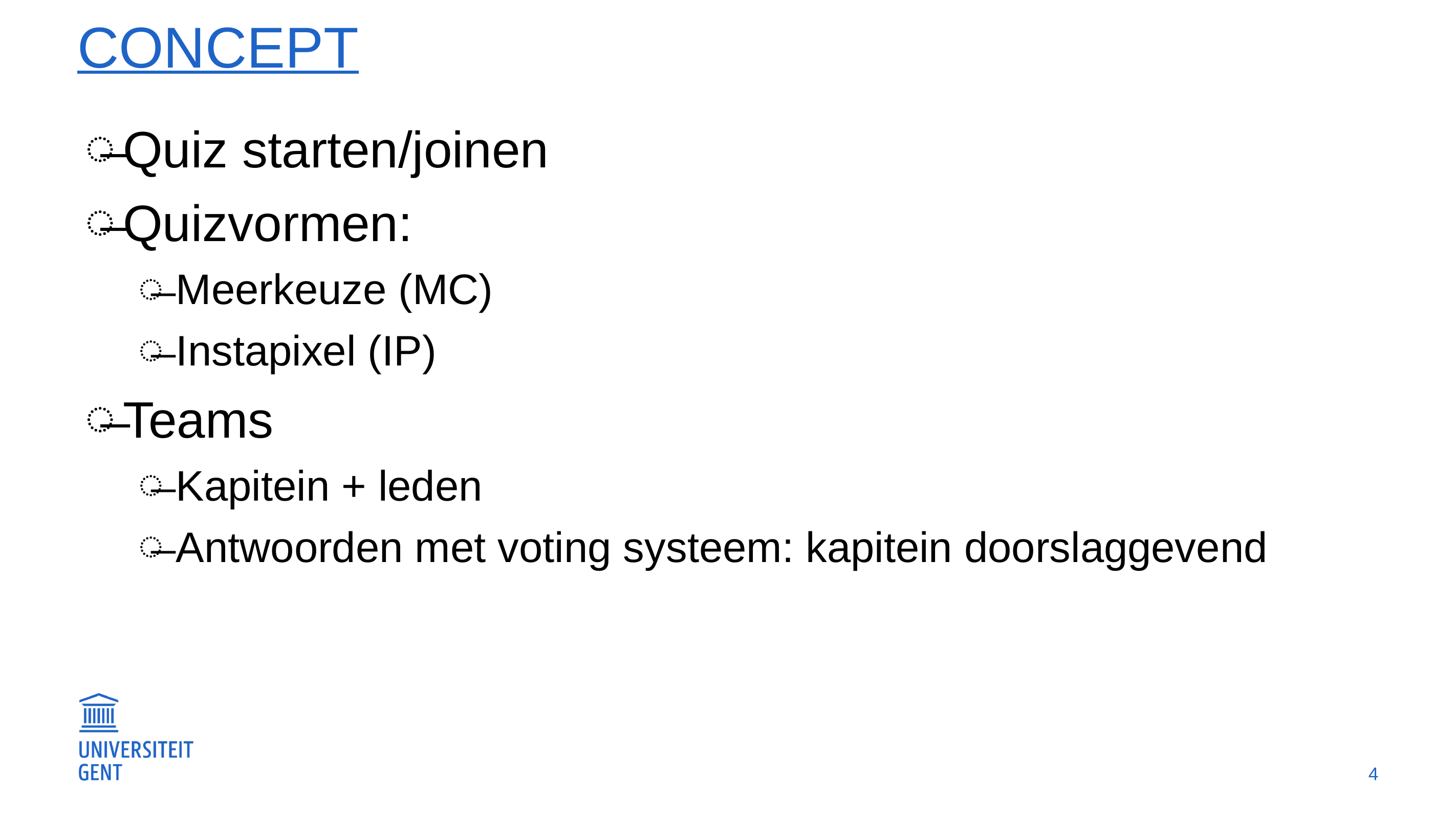

# concept
Quiz starten/joinen
Quizvormen:
Meerkeuze (MC)
Instapixel (IP)
Teams
Kapitein + leden
Antwoorden met voting systeem: kapitein doorslaggevend

4